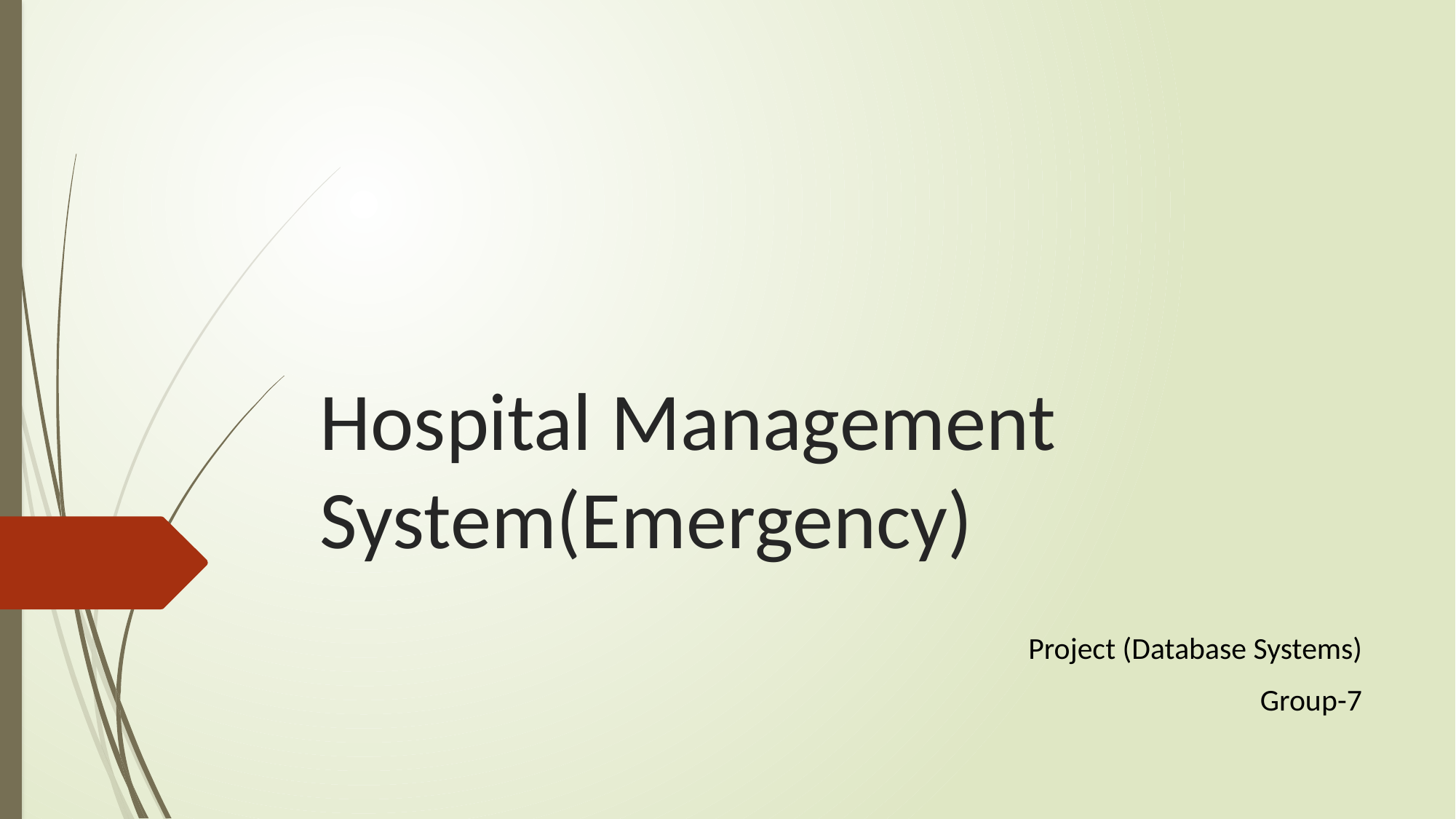

# Hospital Management System(Emergency)
Project (Database Systems)
Group-7